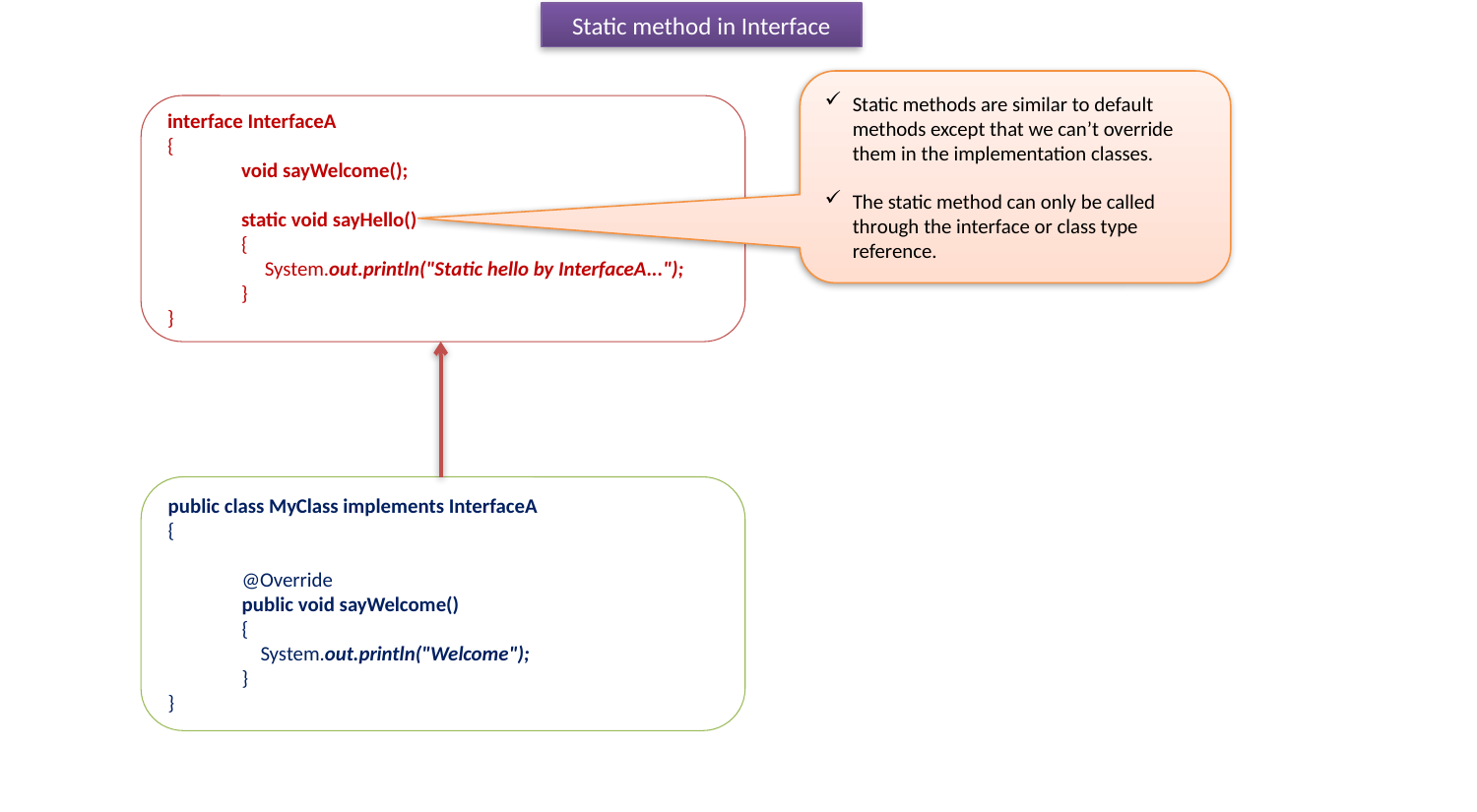

Static method in Interface

Static methods are similar to default methods except that we can’t override them in the implementation classes.

The static method can only be called through the interface or class type reference.
interface InterfaceA
{
void sayWelcome();

static void sayHello()
{
     System.out.println("Static hello by InterfaceA...");
}
}
public class MyClass implements InterfaceA
{

@Override
public void sayWelcome()
{
    System.out.println("Welcome");
}
}